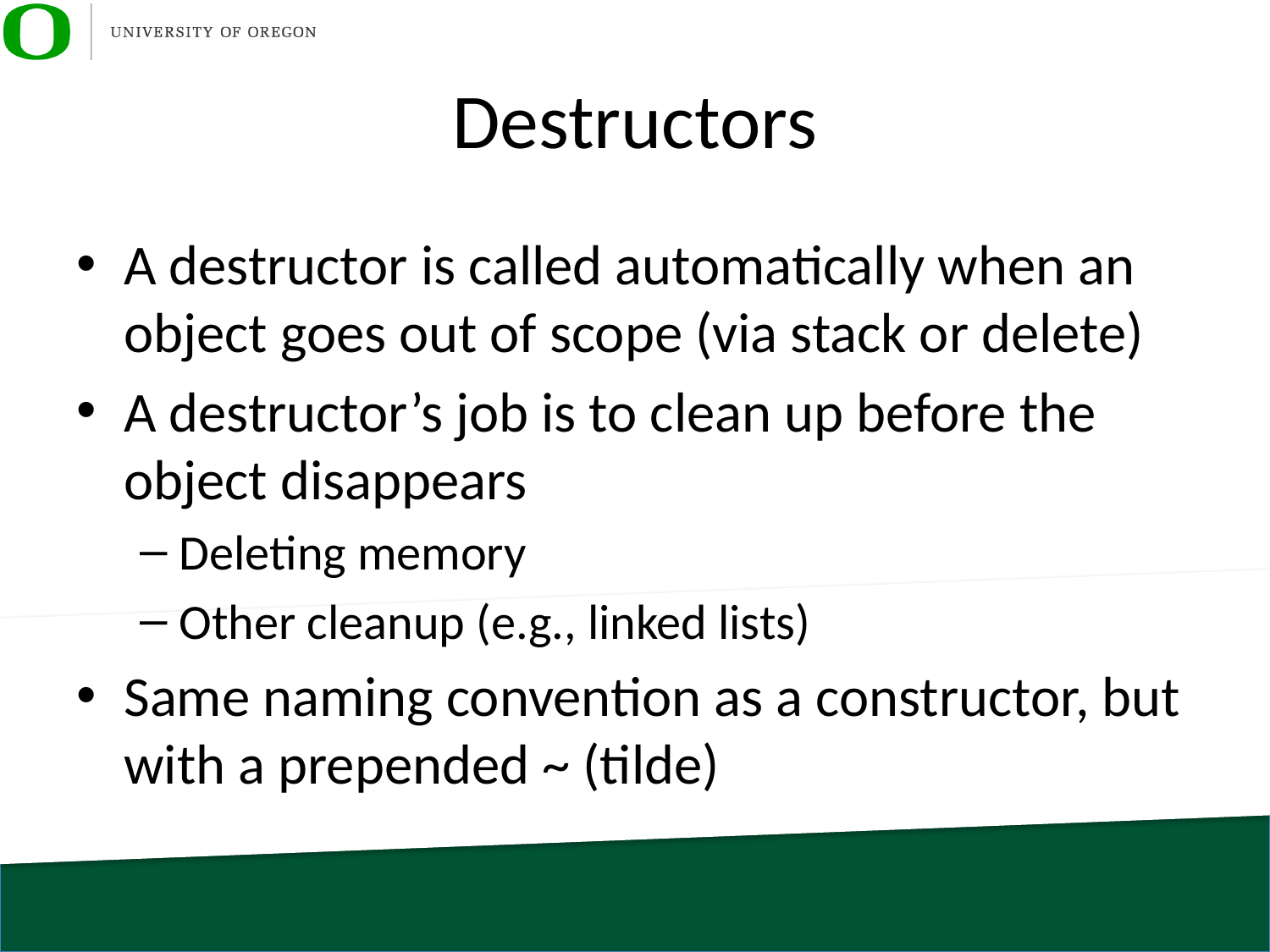

# Destructors
A destructor is called automatically when an object goes out of scope (via stack or delete)
A destructor’s job is to clean up before the object disappears
Deleting memory
Other cleanup (e.g., linked lists)
Same naming convention as a constructor, but with a prepended ~ (tilde)